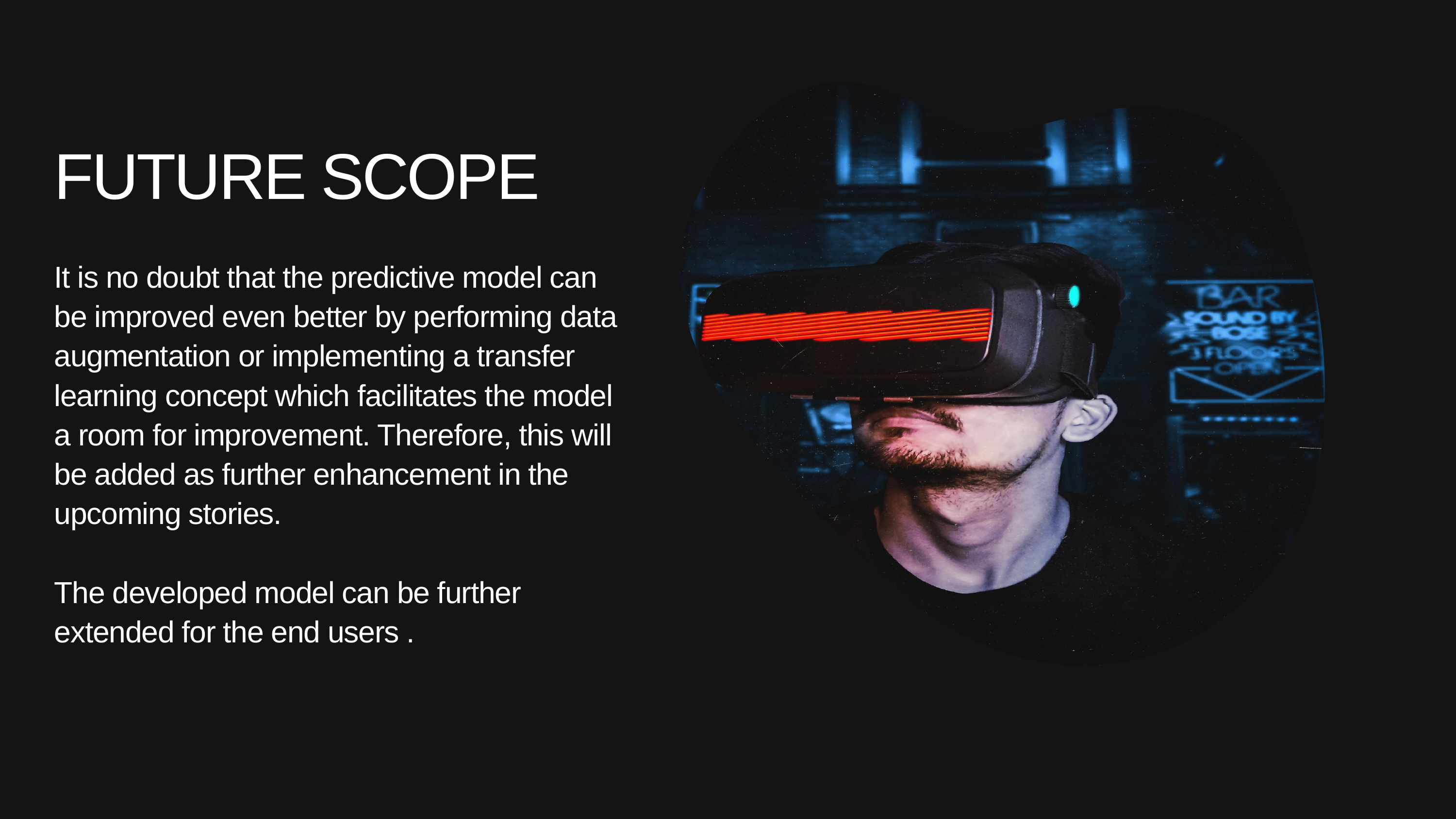

FUTURE SCOPE
It is no doubt that the predictive model can be improved even better by performing data augmentation or implementing a transfer learning concept which facilitates the model a room for improvement. Therefore, this will be added as further enhancement in the upcoming stories.

The developed model can be further extended for the end users .